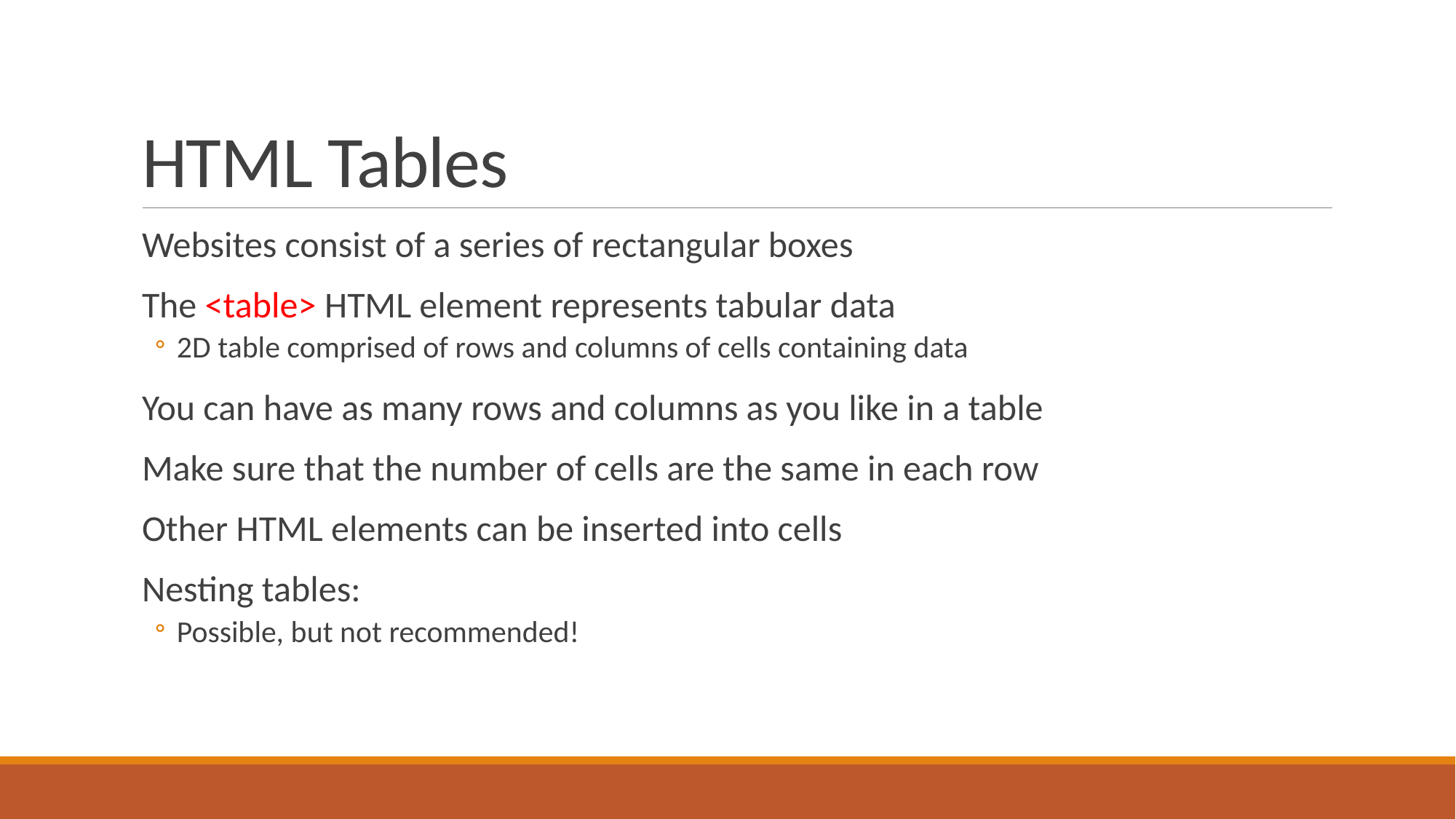

# HTML Tables
Websites consist of a series of rectangular boxes
The <table> HTML element represents tabular data
2D table comprised of rows and columns of cells containing data
You can have as many rows and columns as you like in a table
Make sure that the number of cells are the same in each row
Other HTML elements can be inserted into cells
Nesting tables:
Possible, but not recommended!